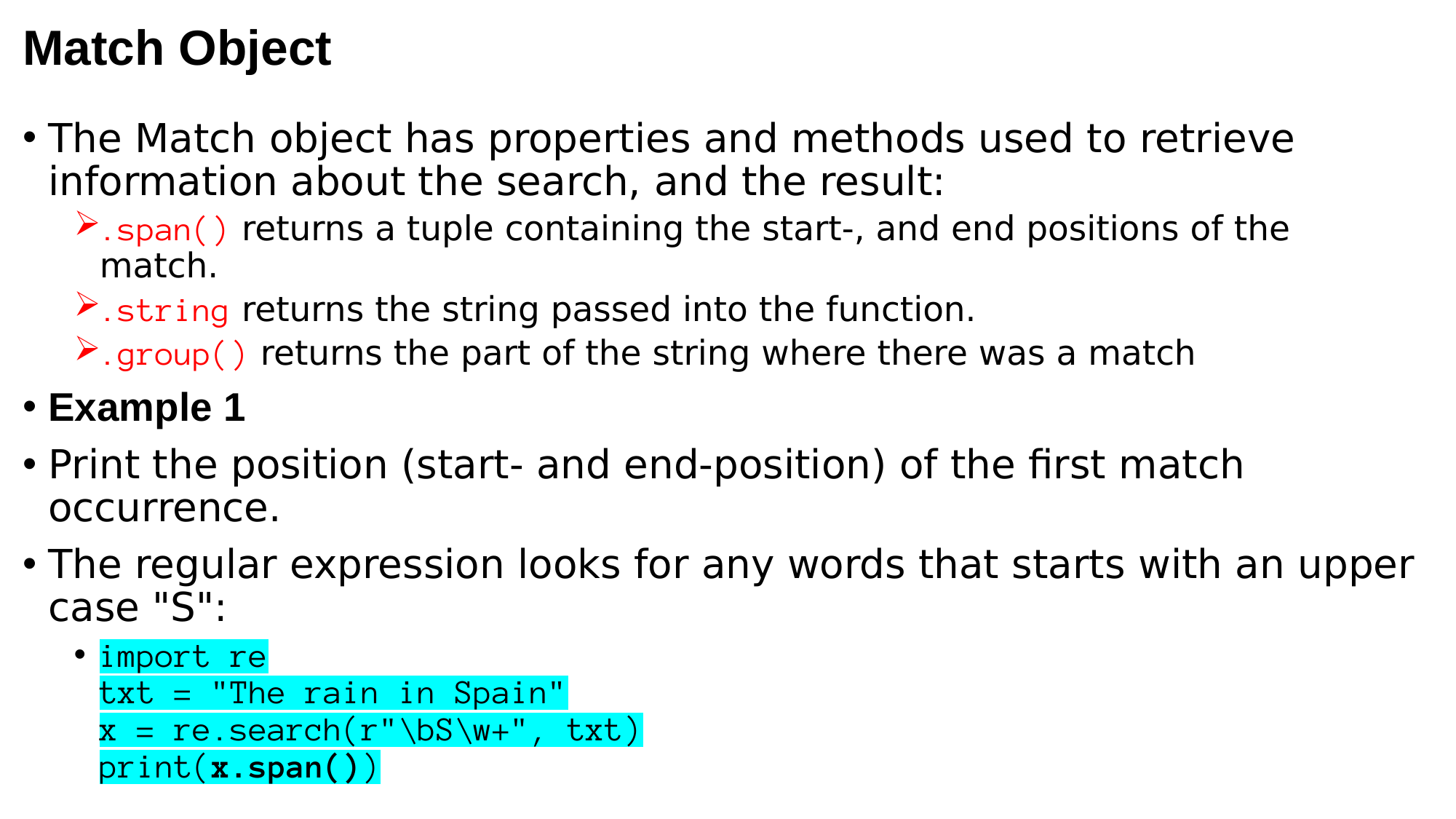

# Match Object
The Match object has properties and methods used to retrieve information about the search, and the result:
.span() returns a tuple containing the start-, and end positions of the match.
.string returns the string passed into the function.
.group() returns the part of the string where there was a match
Example 1
Print the position (start- and end-position) of the first match occurrence.
The regular expression looks for any words that starts with an upper case "S":
import re
txt = "The rain in Spain"
x = re.search(r"\bS\w+", txt)
print(x.span())